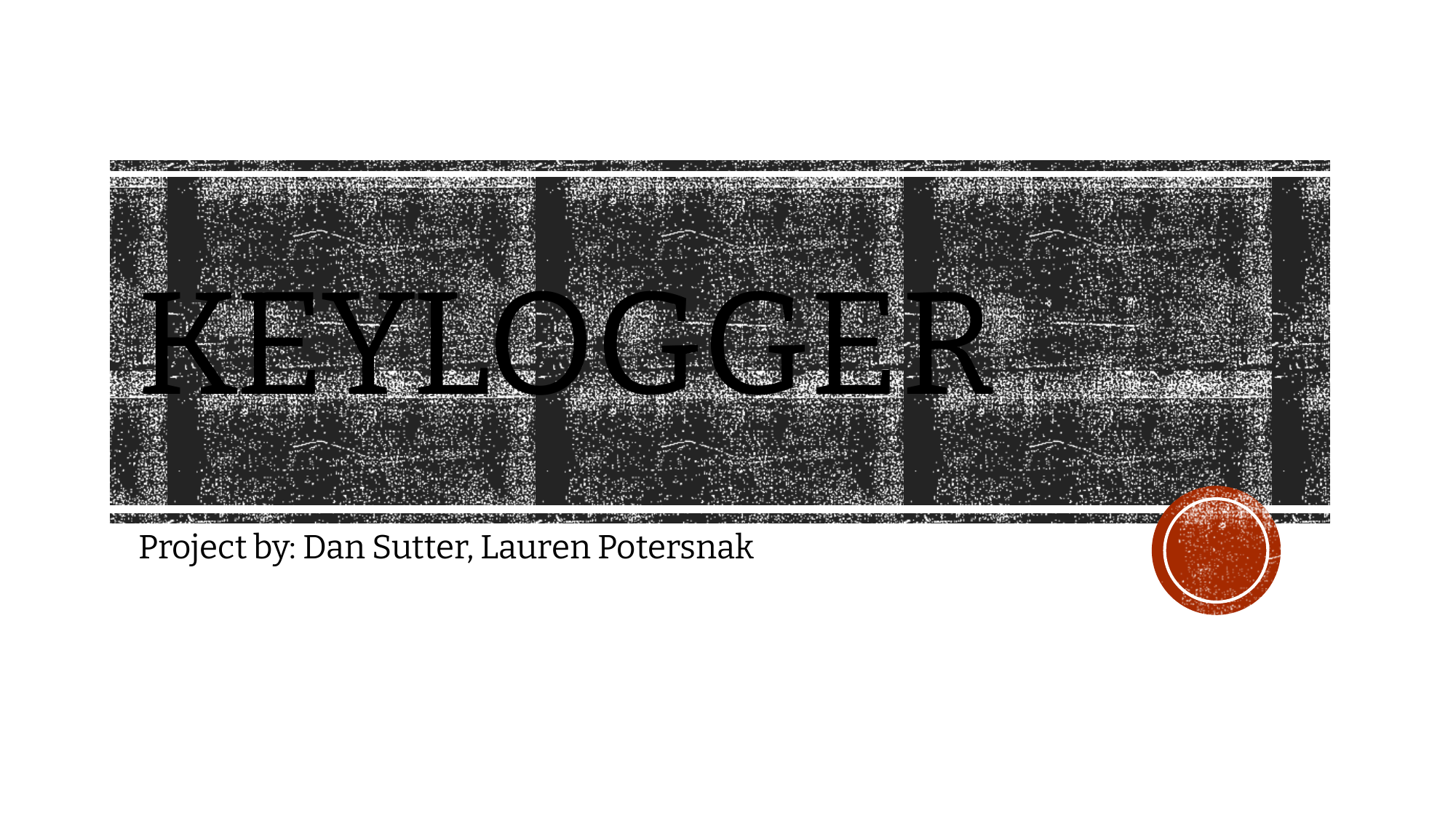

# Keylogger
Project by: Dan Sutter, Lauren Potersnak